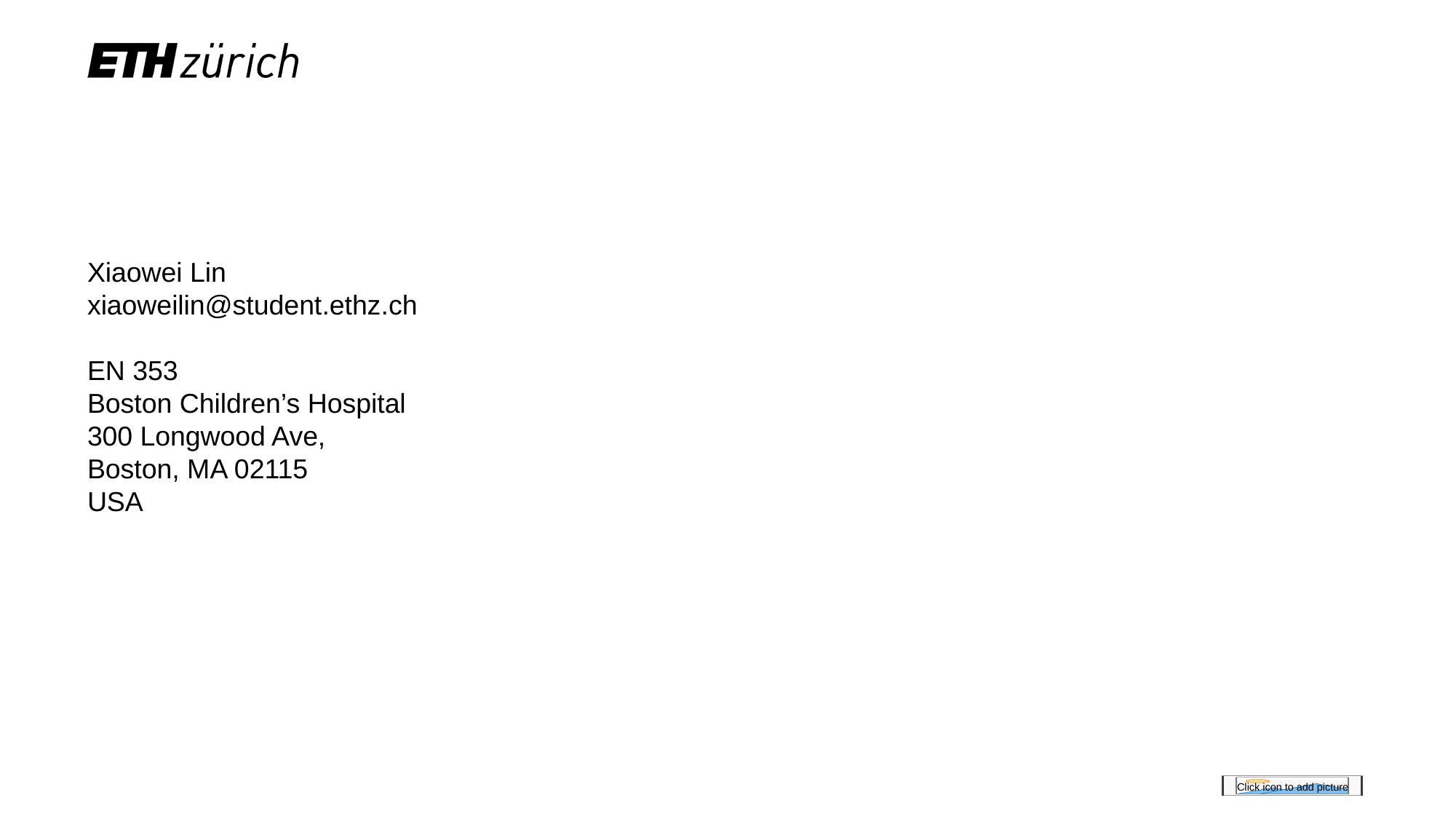

Xiaowei Lin
xiaoweilin@student.ethz.ch

EN 353
Boston Children’s Hospital
300 Longwood Ave,
Boston, MA 02115
USA